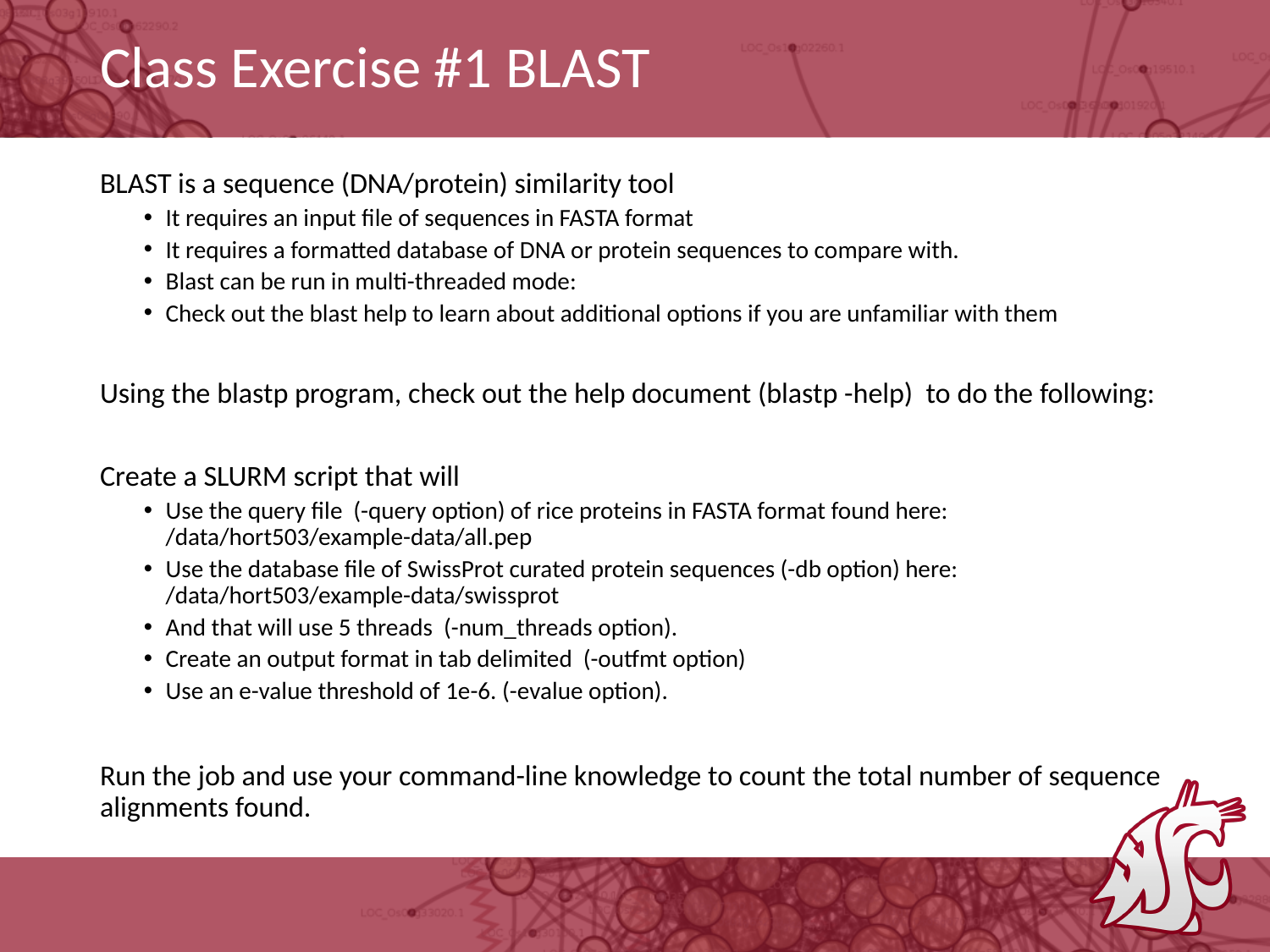

# Class Exercise #1 BLAST
BLAST is a sequence (DNA/protein) similarity tool
It requires an input file of sequences in FASTA format
It requires a formatted database of DNA or protein sequences to compare with.
Blast can be run in multi-threaded mode:
Check out the blast help to learn about additional options if you are unfamiliar with them

Using the blastp program, check out the help document (blastp -help)  to do the following:

Create a SLURM script that will
Use the query file  (-query option) of rice proteins in FASTA format found here:
/data/hort503/example-data/all.pep
Use the database file of SwissProt curated protein sequences (-db option) here:
/data/hort503/example-data/swissprot
And that will use 5 threads  (-num_threads option).
Create an output format in tab delimited  (-outfmt option)
Use an e-value threshold of 1e-6. (-evalue option).

Run the job and use your command-line knowledge to count the total number of sequence alignments found.